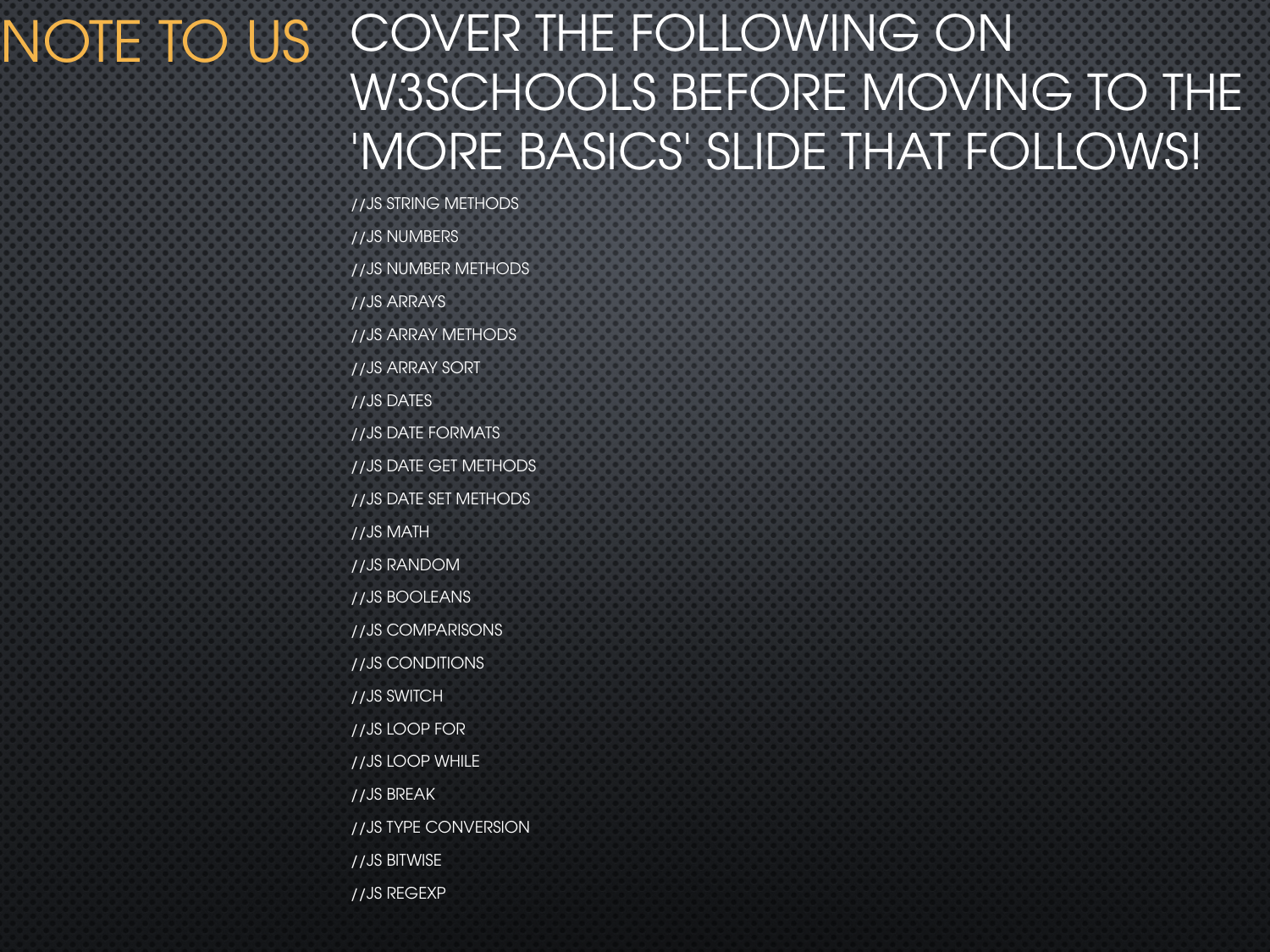

# NOTE TO US
Cover the following on w3schools before moving to the 'MORE BASICS' slide that follows!
//JS String Methods
//JS Numbers
//JS Number Methods
//JS Arrays
//JS Array Methods
//JS Array Sort
//JS Dates
//JS Date Formats
//JS Date Get Methods
//JS Date Set Methods
//JS Math
//JS Random
//JS Booleans
//JS Comparisons
//JS Conditions
//JS Switch
//JS Loop For
//JS Loop While
//JS Break
//JS Type Conversion
//JS Bitwise
//JS RegExp